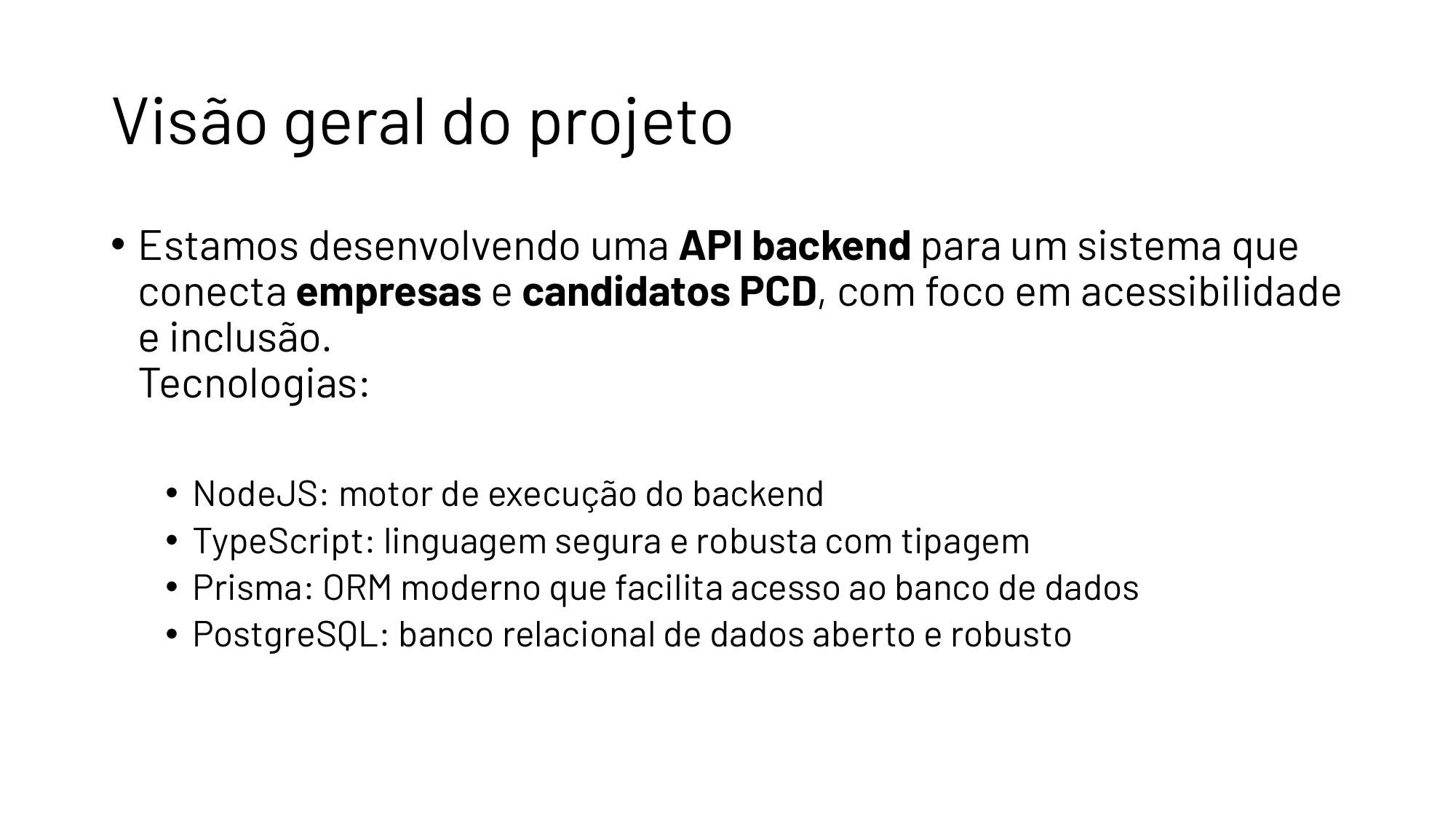

# Visão geral do projeto
Estamos desenvolvendo uma API backend para um sistema que conecta empresas e candidatos PCD, com foco em acessibilidade e inclusão.
Tecnologias:

NodeJS: motor de execução do backend
TypeScript: linguagem segura e robusta com tipagem
Prisma: ORM moderno que facilita acesso ao banco de dados
PostgreSQL: banco relacional de dados aberto e robusto